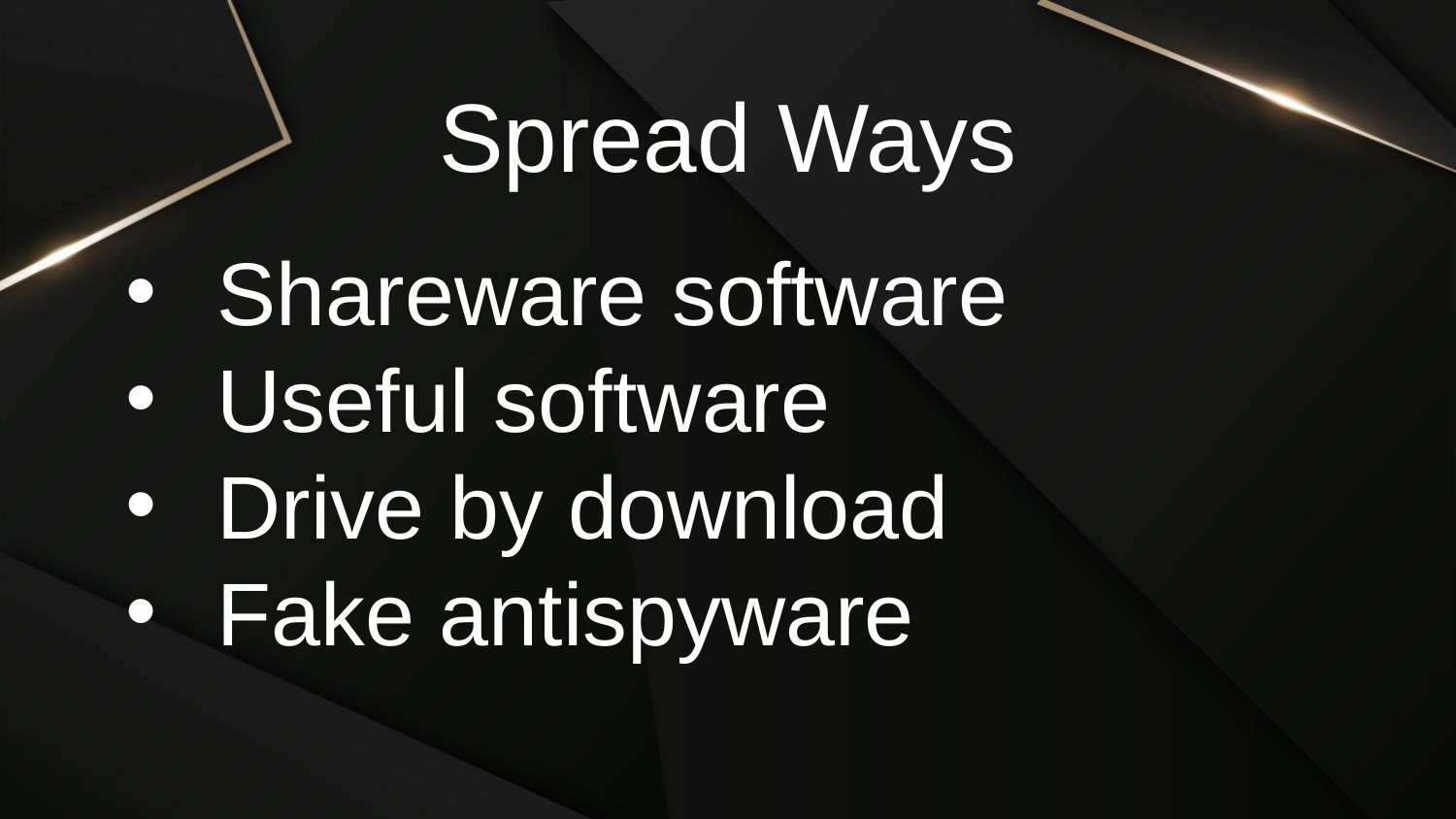

# Spread Ways
Shareware software
Useful software
Drive by download
Fake antispyware